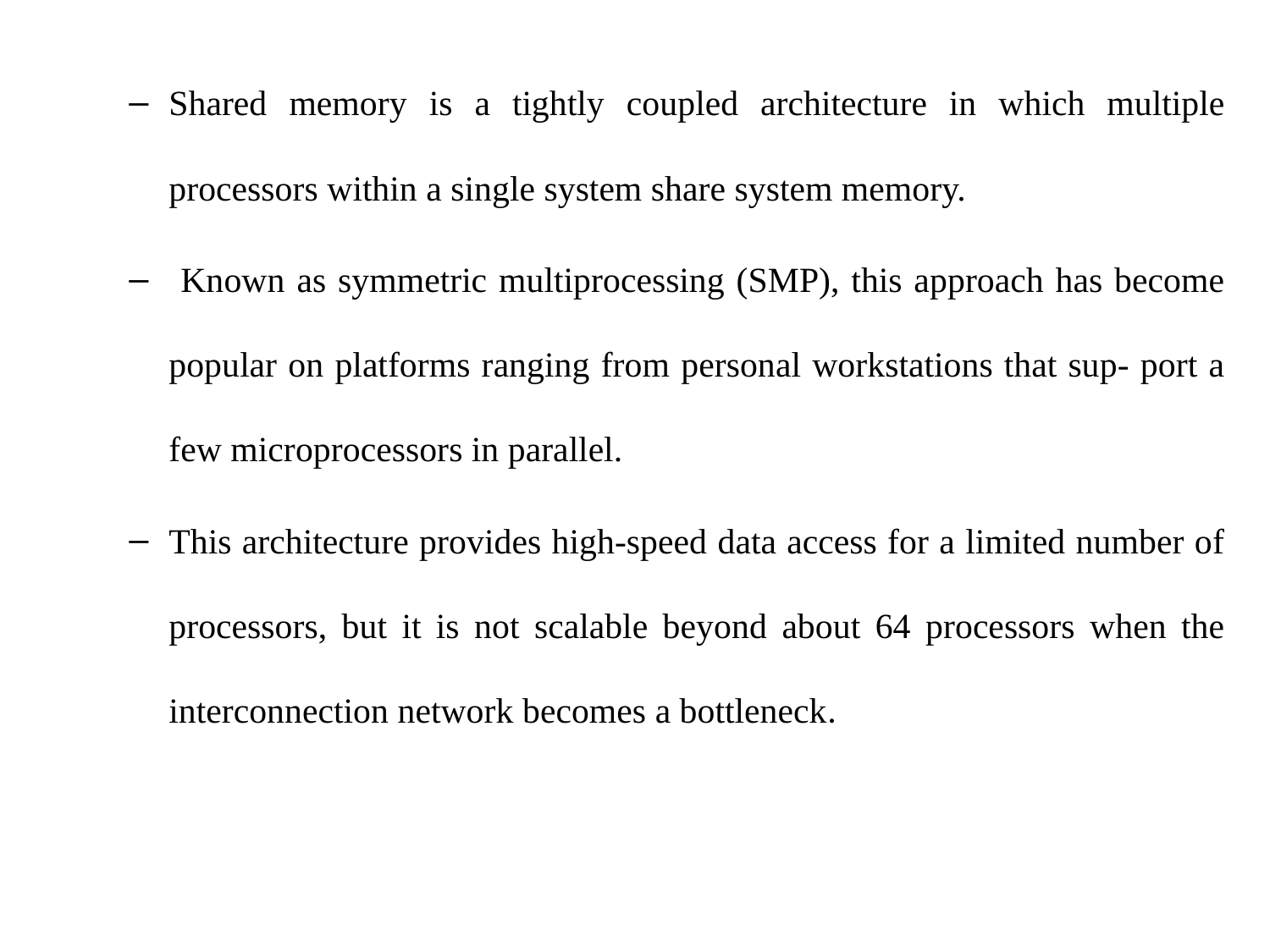

Shared memory is a tightly coupled architecture in which multiple processors within a single system share system memory.
 Known as symmetric multiprocessing (SMP), this approach has become popular on platforms ranging from personal workstations that sup- port a few microprocessors in parallel.
This architecture provides high-speed data access for a limited number of processors, but it is not scalable beyond about 64 processors when the interconnection network becomes a bottleneck.